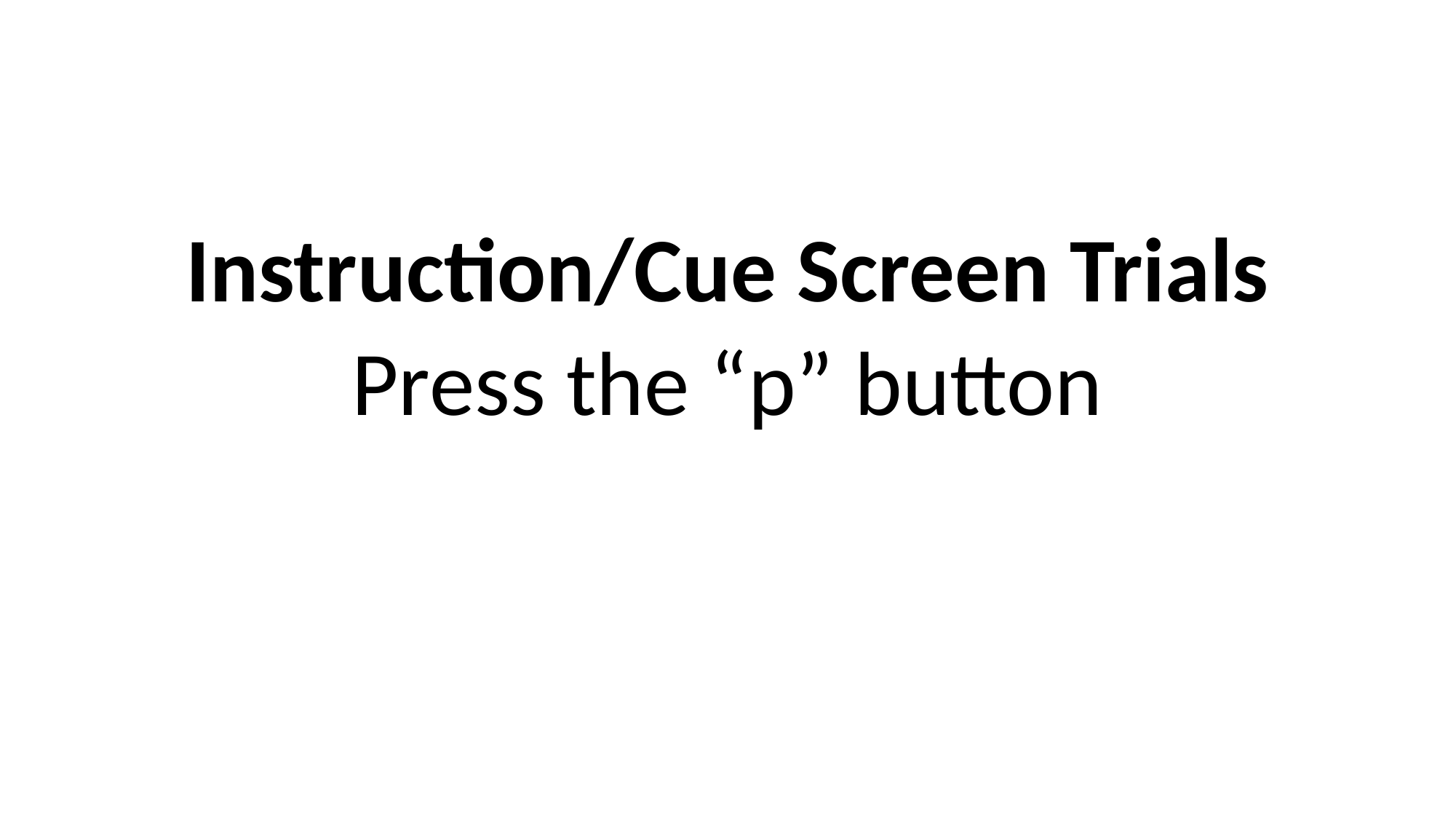

Instruction/Cue Screen Trials
Press the “p” button